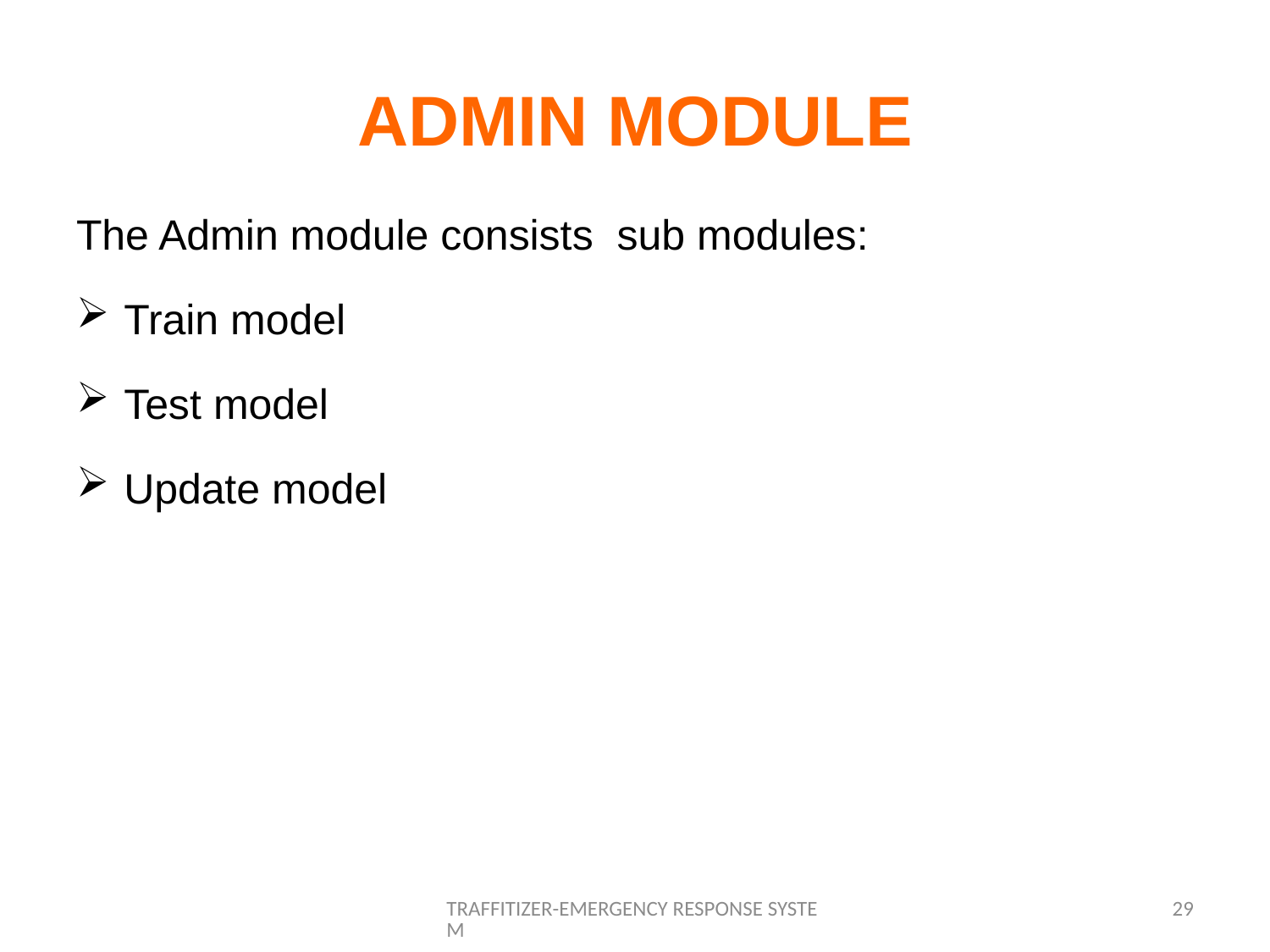

# ADMIN MODULE
The Admin module consists  sub modules:
Train model
Test model
Update model

TRAFFITIZER-EMERGENCY RESPONSE SYSTEM
29